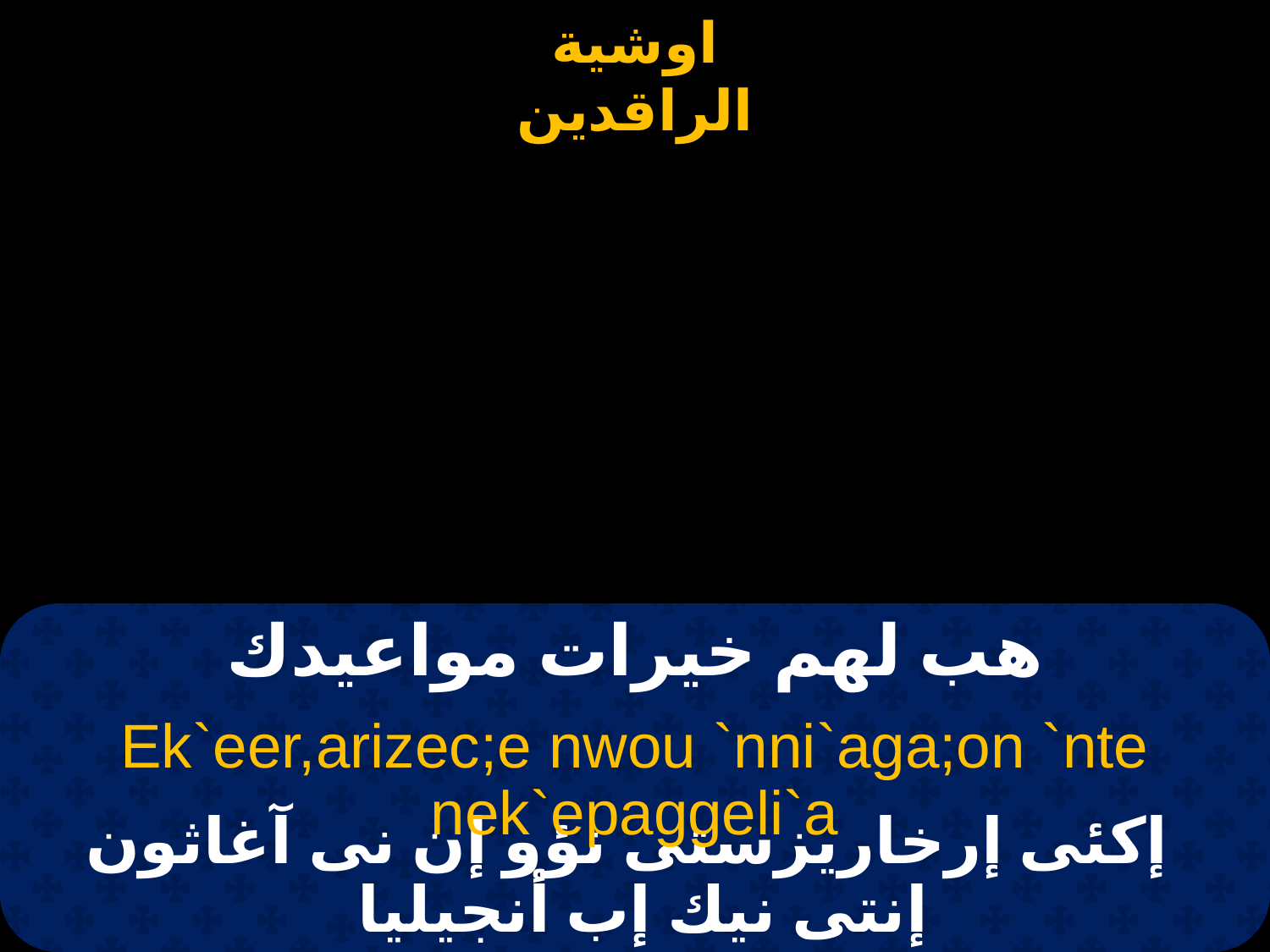

# هب لهم خيرات مواعيدك
Ek`eer,arizec;e nwou `nni`aga;on `nte nek`epaggeli`a
 إكئى إرخاريزستى نؤو إن نى آغاثون إنتى نيك إب أنجيليا